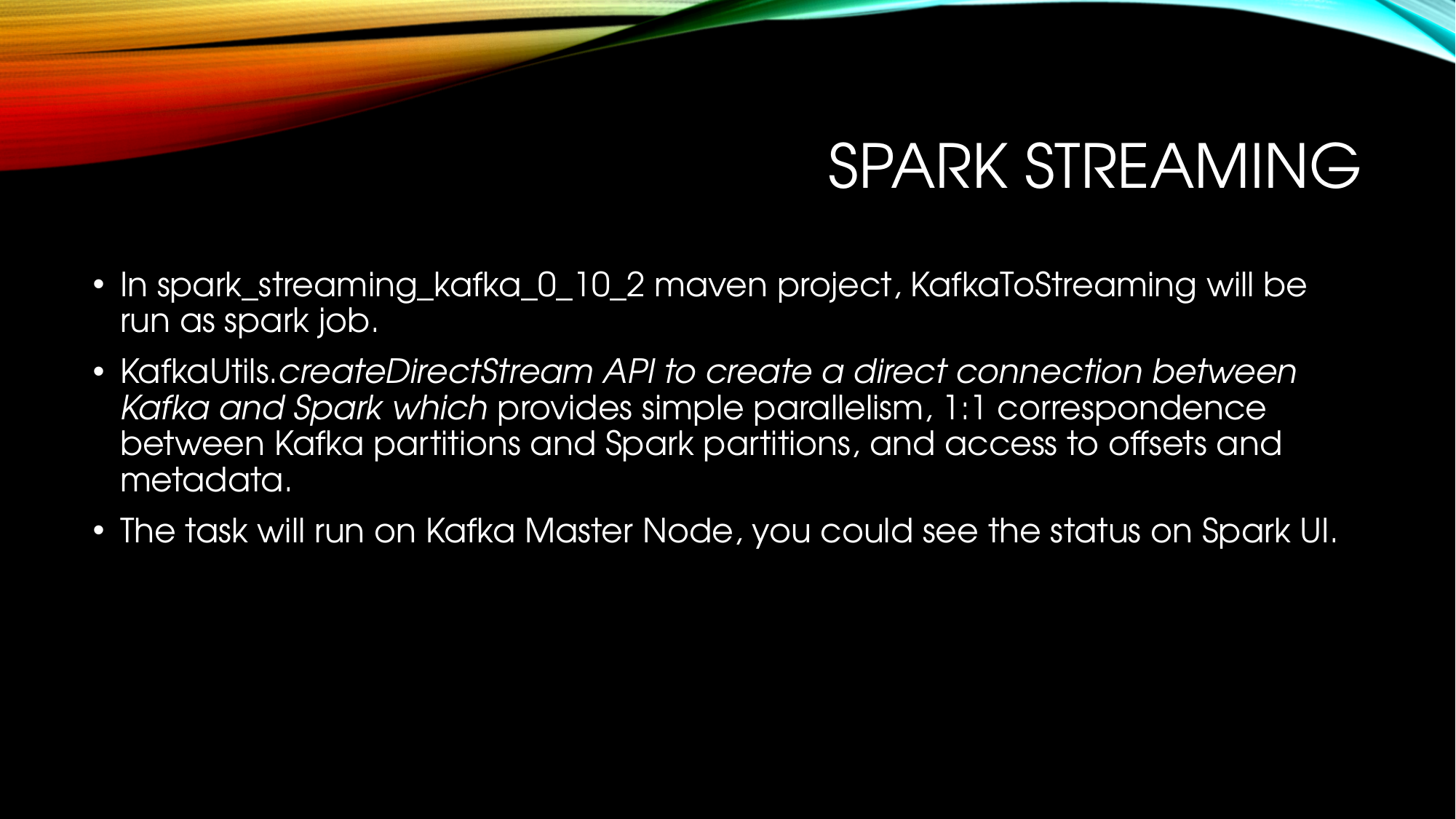

# Spark Streaming
In spark_streaming_kafka_0_10_2 maven project, KafkaToStreaming will be run as spark job.
KafkaUtils.createDirectStream API to create a direct connection between Kafka and Spark which provides simple parallelism, 1:1 correspondence between Kafka partitions and Spark partitions, and access to offsets and metadata.
The task will run on Kafka Master Node, you could see the status on Spark UI.